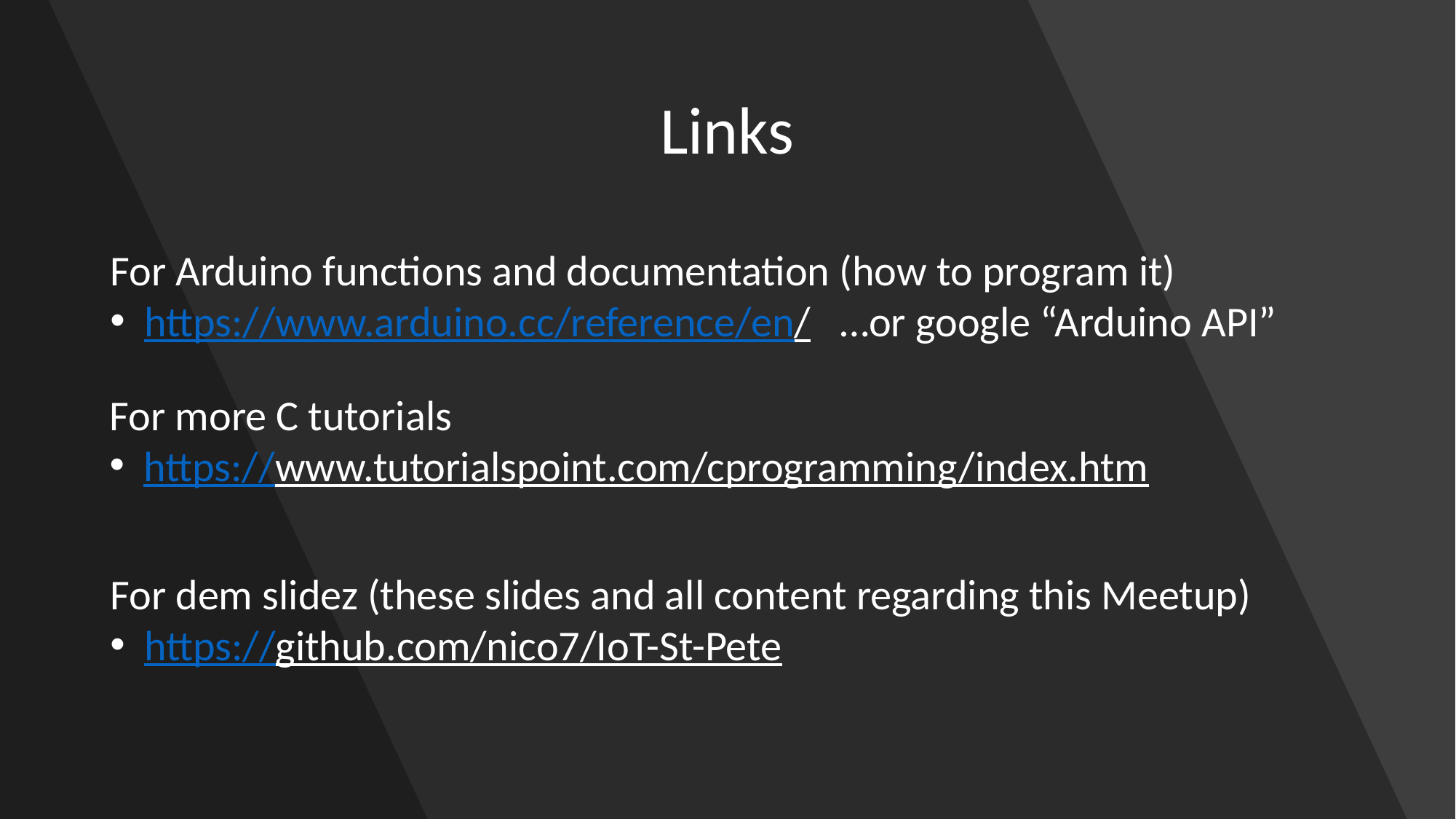

# Links
For Arduino functions and documentation (how to program it)
https://www.arduino.cc/reference/en/   …or google “Arduino API”
For more C tutorials
https://www.tutorialspoint.com/cprogramming/index.htm
For dem slidez (these slides and all content regarding this Meetup)
https://github.com/nico7/IoT-St-Pete